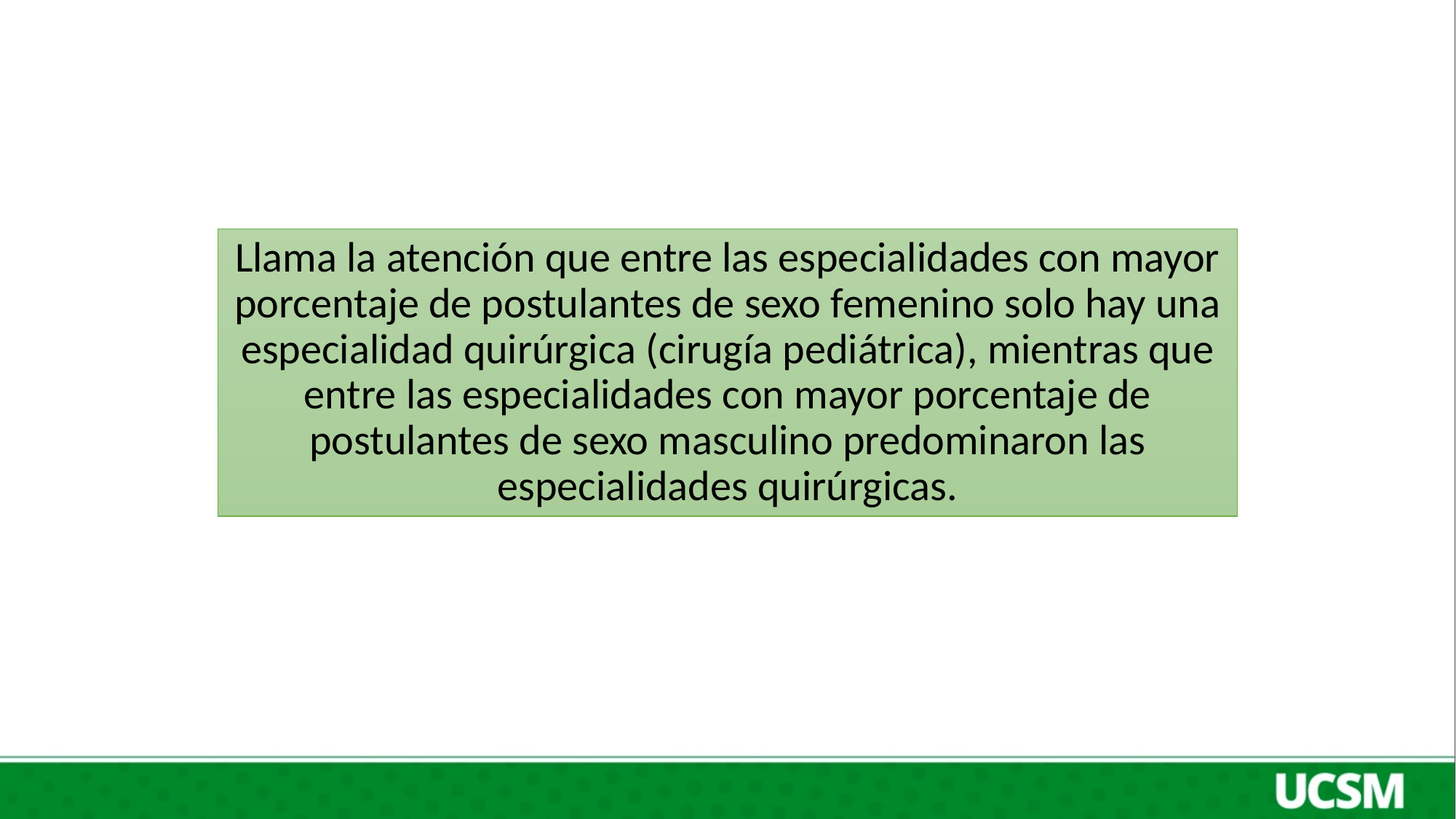

Llama la atención que entre las especialidades con mayor porcentaje de postulantes de sexo femenino solo hay una especialidad quirúrgica (cirugía pediátrica), mientras que entre las especialidades con mayor porcentaje de postulantes de sexo masculino predominaron las especialidades quirúrgicas.